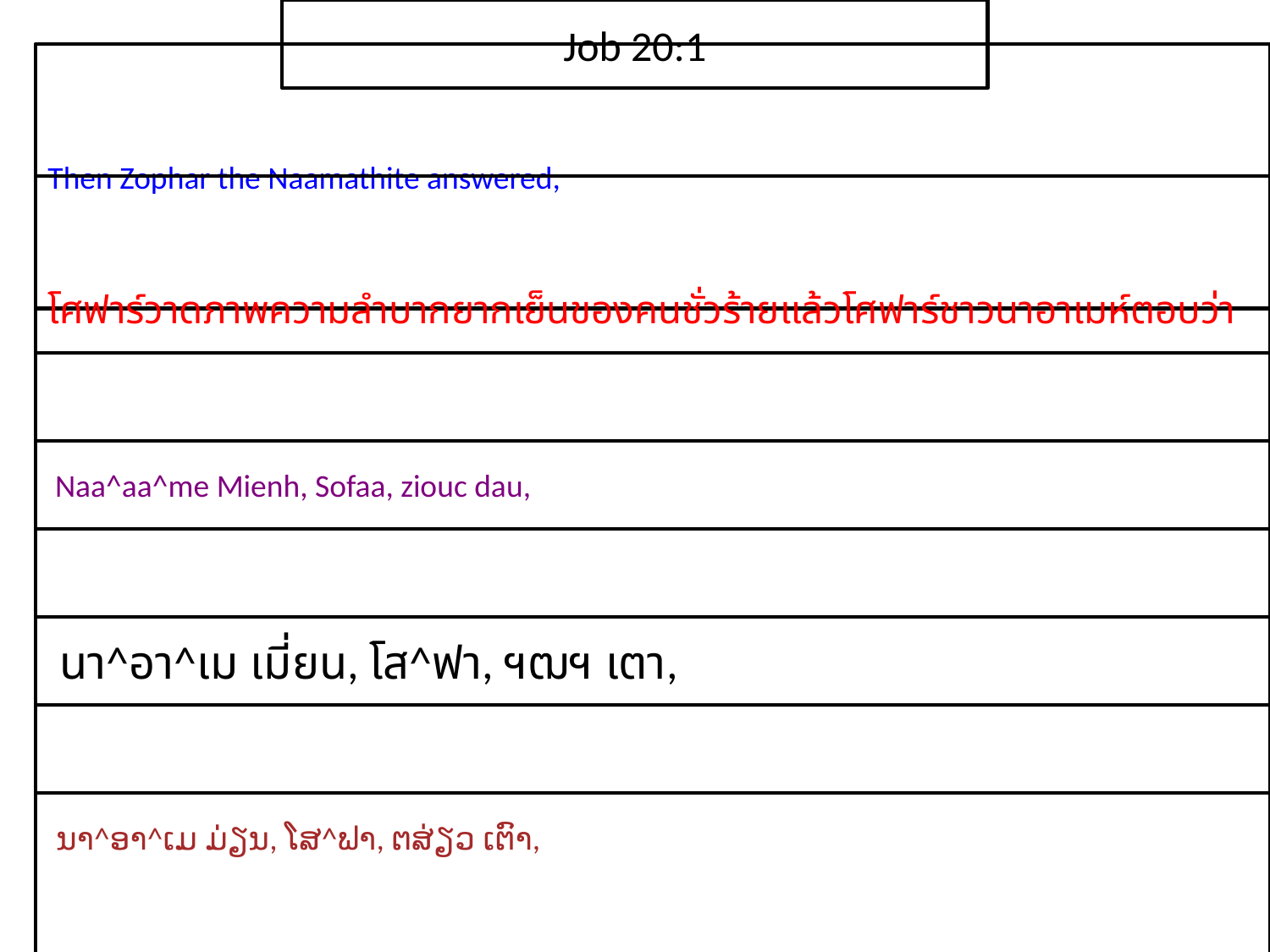

Job 20:1
Then Zophar the Naamathite answered,
โศ​ฟาร์​วาด​ภาพ​ความ​ลำบาก​ยากเย็น​ของ​คน​ชั่ว​ร้ายแล้ว​โศ​ฟาร์​ชาวนา​อา​เมห์​ตอบ​ว่า
 Naa^aa^me Mienh, Sofaa, ziouc dau,
 นา^อา^เม เมี่ยน, โส^ฟา, ฯฒฯ เตา,
 ນາ^ອາ^ເມ ມ່ຽນ, ໂສ^ຟາ, ຕສ່ຽວ ເຕົາ,